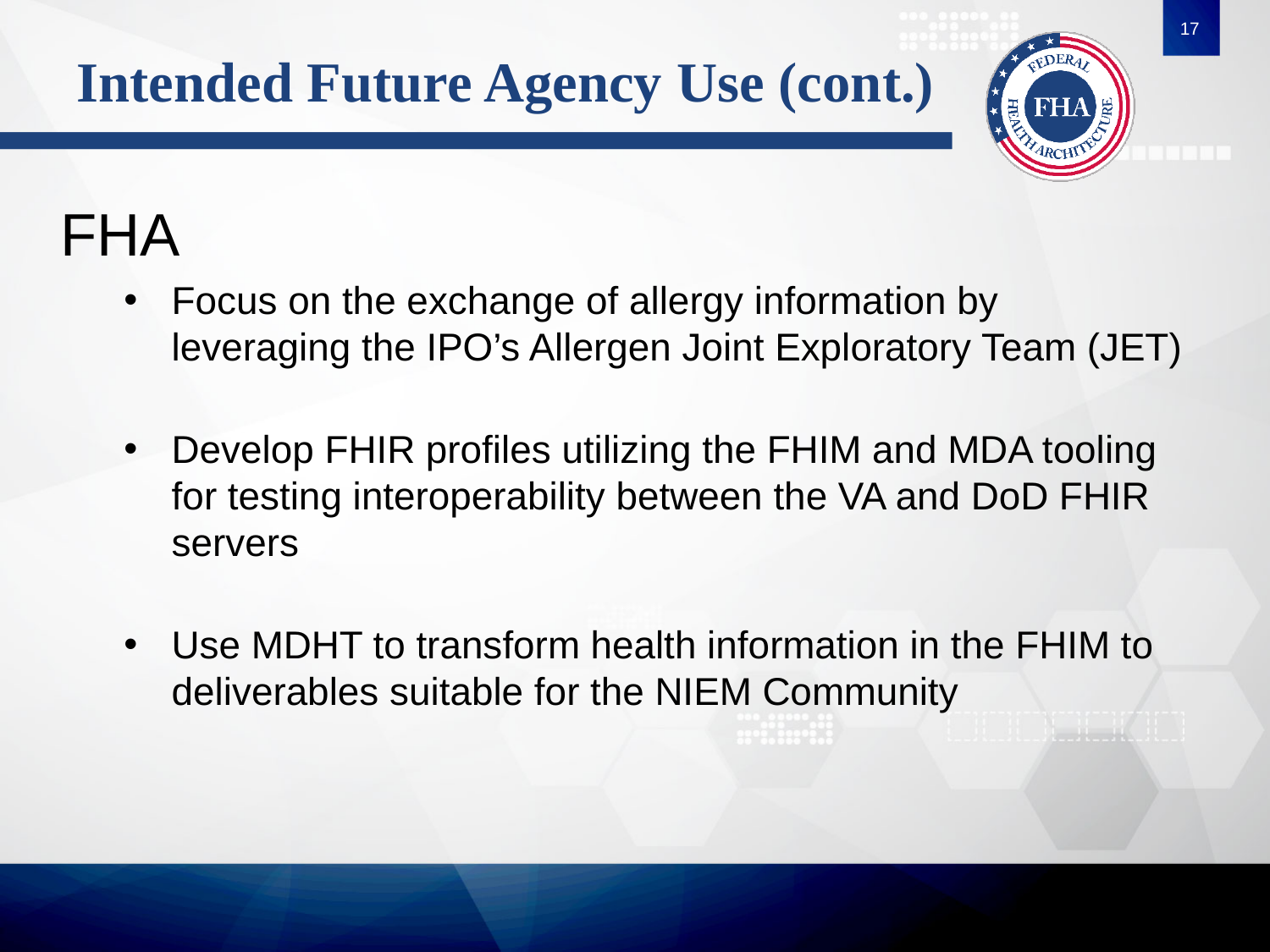

17
# Intended Future Agency Use (cont.)
FHA
Focus on the exchange of allergy information by leveraging the IPO’s Allergen Joint Exploratory Team (JET)

Develop FHIR profiles utilizing the FHIM and MDA tooling for testing interoperability between the VA and DoD FHIR servers

Use MDHT to transform health information in the FHIM to deliverables suitable for the NIEM Community